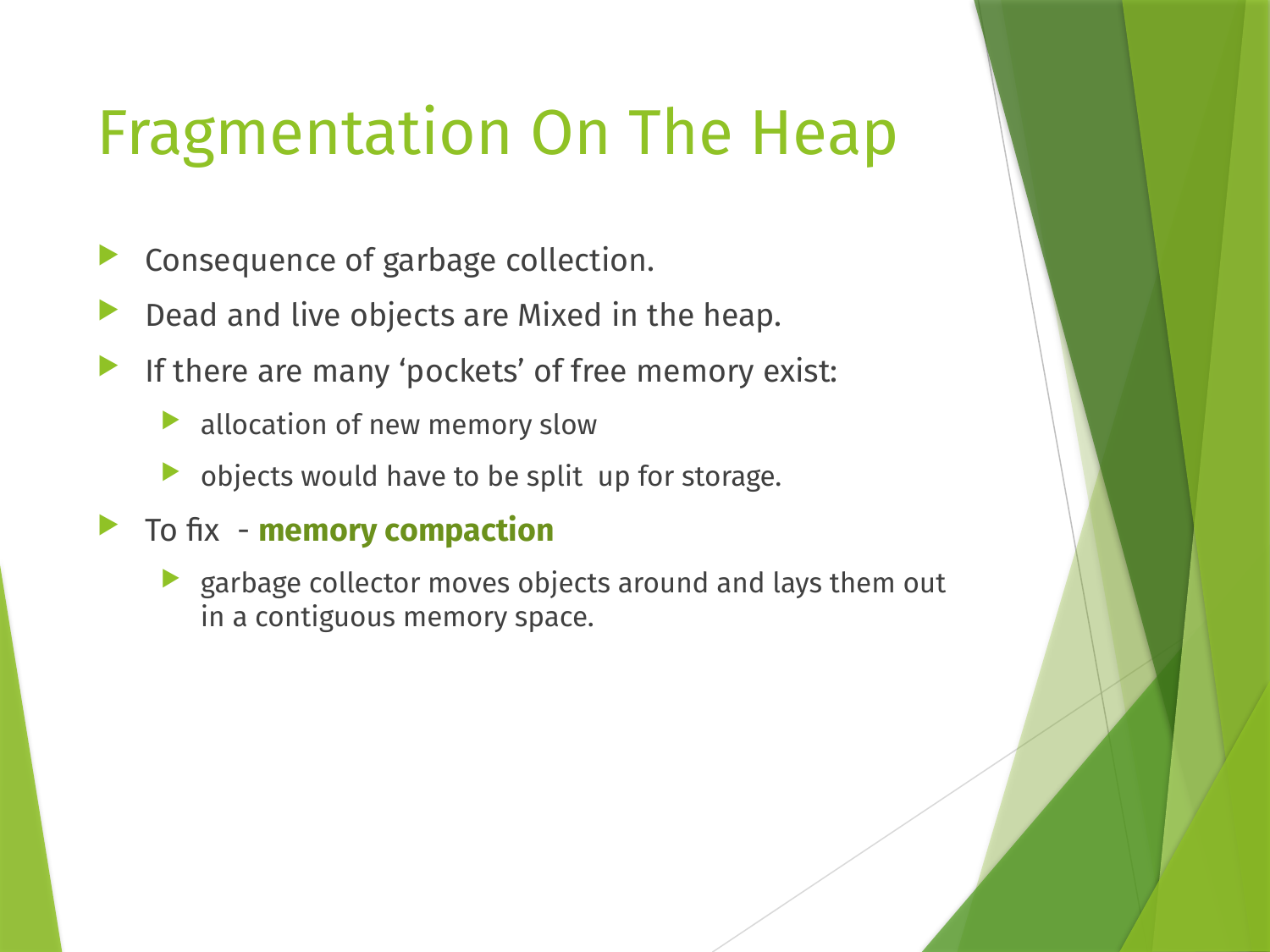

# Fragmentation On The Heap
Consequence of garbage collection.
Dead and live objects are Mixed in the heap.
If there are many ‘pockets’ of free memory exist:
allocation of new memory slow
objects would have to be split  up for storage.
To fix  - memory compaction
garbage collector moves objects around and lays them out in a contiguous memory space.